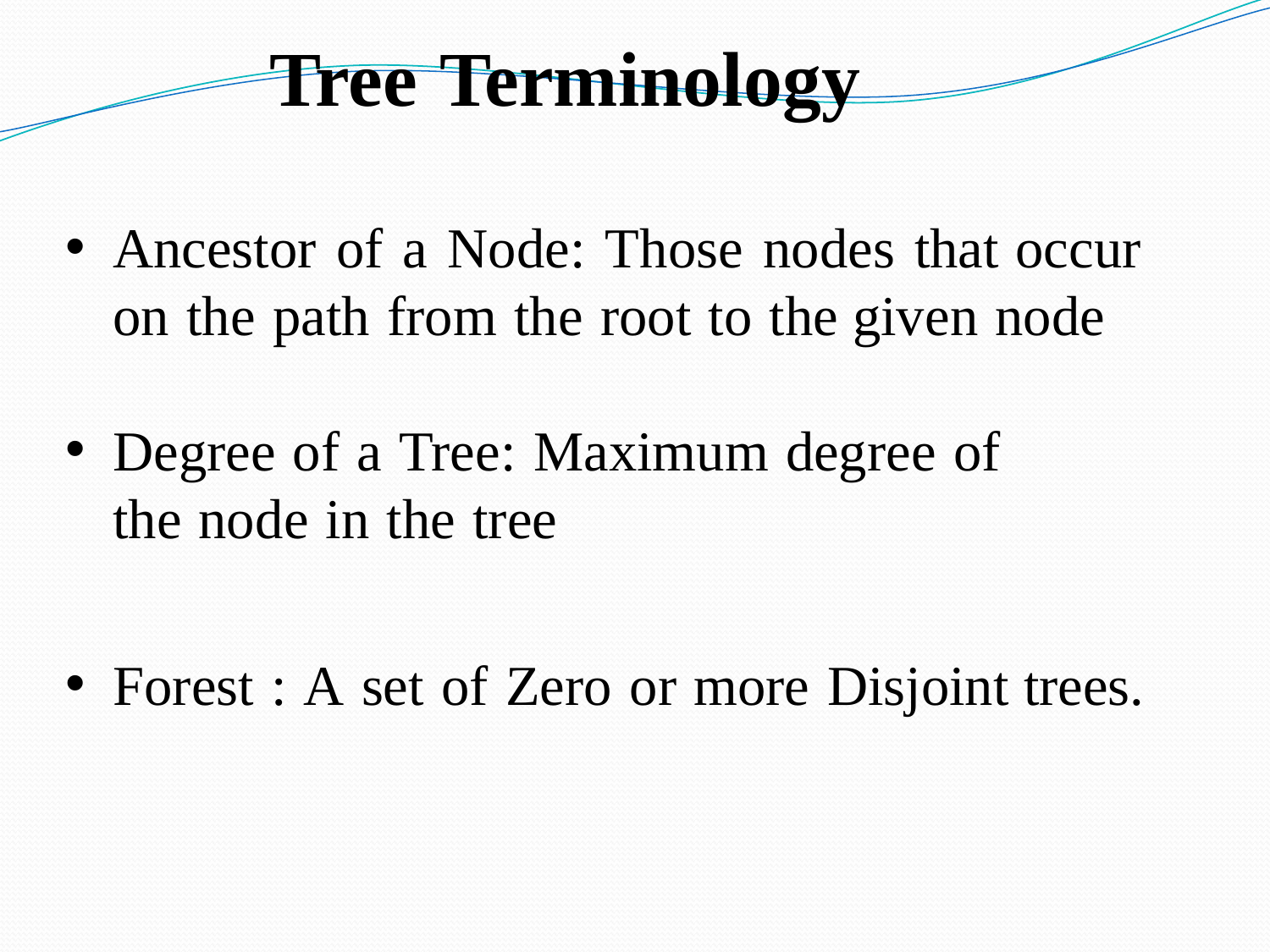

# Tree Terminology
Ancestor of a Node: Those nodes that occur on the path from the root to the given node

Degree of a Tree: Maximum degree of
the node in the tree

Forest : A set of Zero or more Disjoint trees.
13